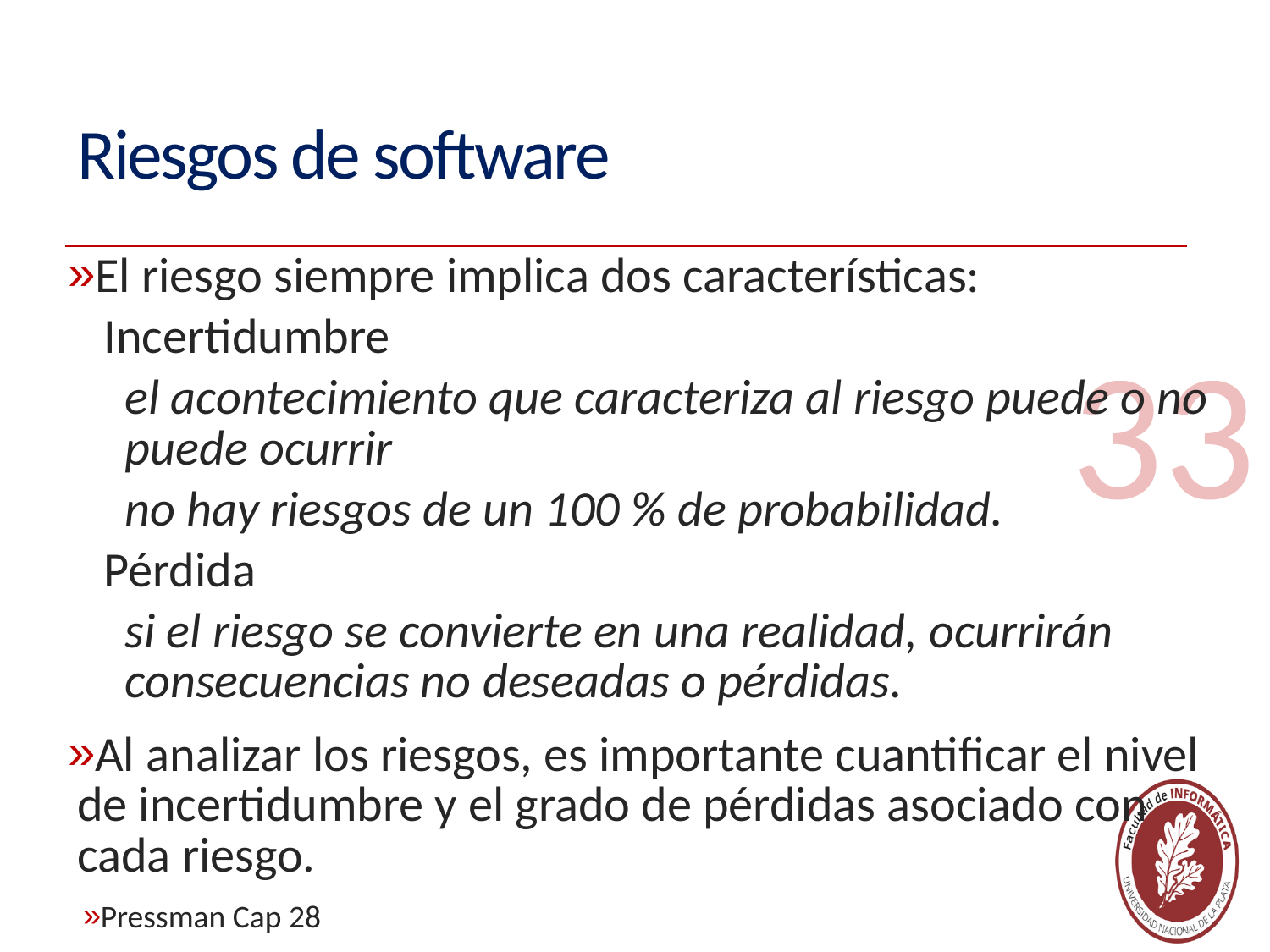

# Riesgos de software
El riesgo siempre implica dos características:
Incertidumbre
el acontecimiento que caracteriza al riesgo puede o no puede ocurrir
no hay riesgos de un 100 % de probabilidad.
Pérdida
si el riesgo se convierte en una realidad, ocurrirán consecuencias no deseadas o pérdidas.
Al analizar los riesgos, es importante cuantificar el nivel de incertidumbre y el grado de pérdidas asociado con cada riesgo.

33
Pressman Cap 28